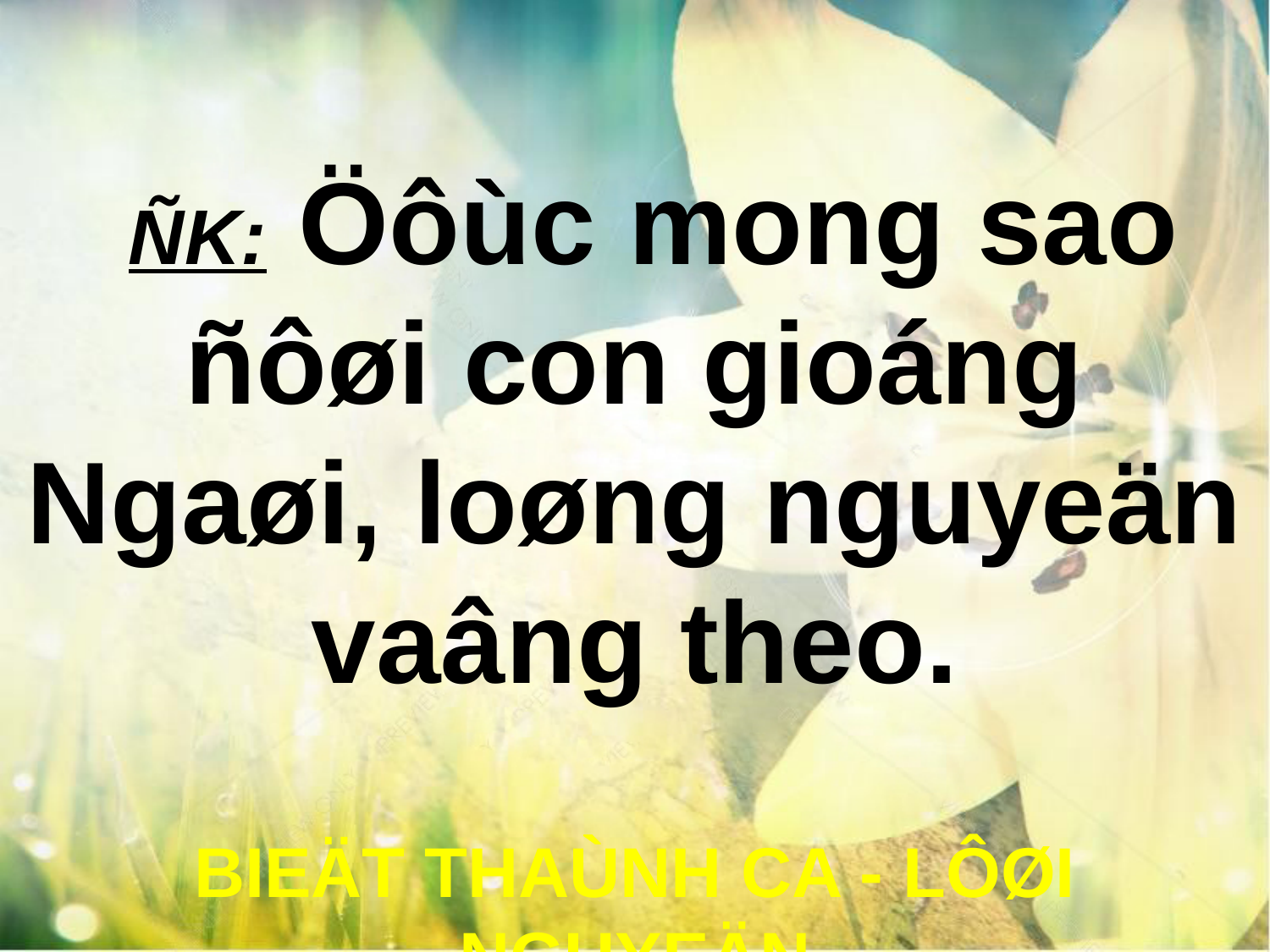

ÑK: Öôùc mong sao ñôøi con gioáng Ngaøi, loøng nguyeän vaâng theo.
BIEÄT THAÙNH CA - LÔØI NGUYEÄN